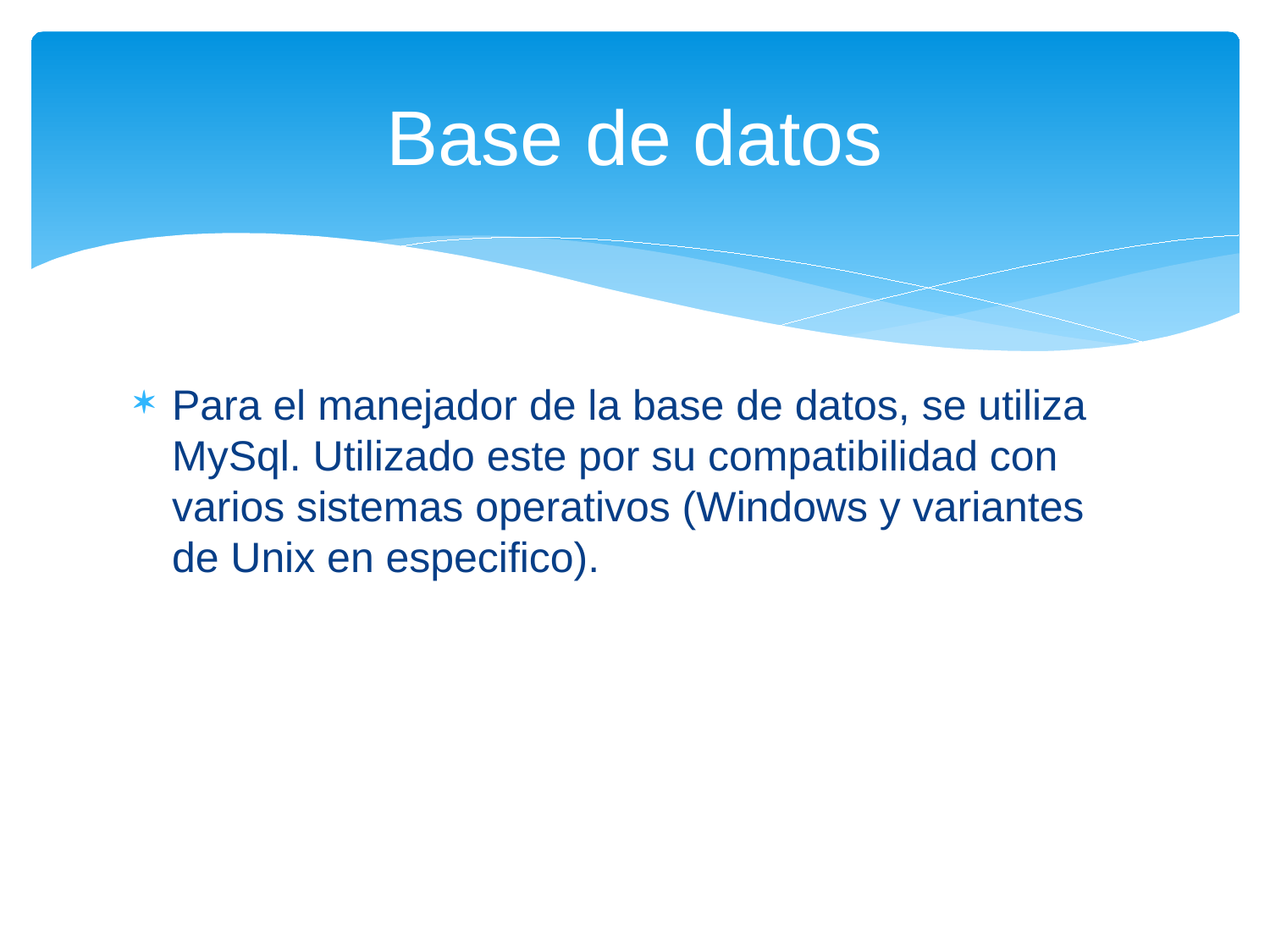

# Base de datos
Para el manejador de la base de datos, se utiliza MySql. Utilizado este por su compatibilidad con varios sistemas operativos (Windows y variantes de Unix en especifico).